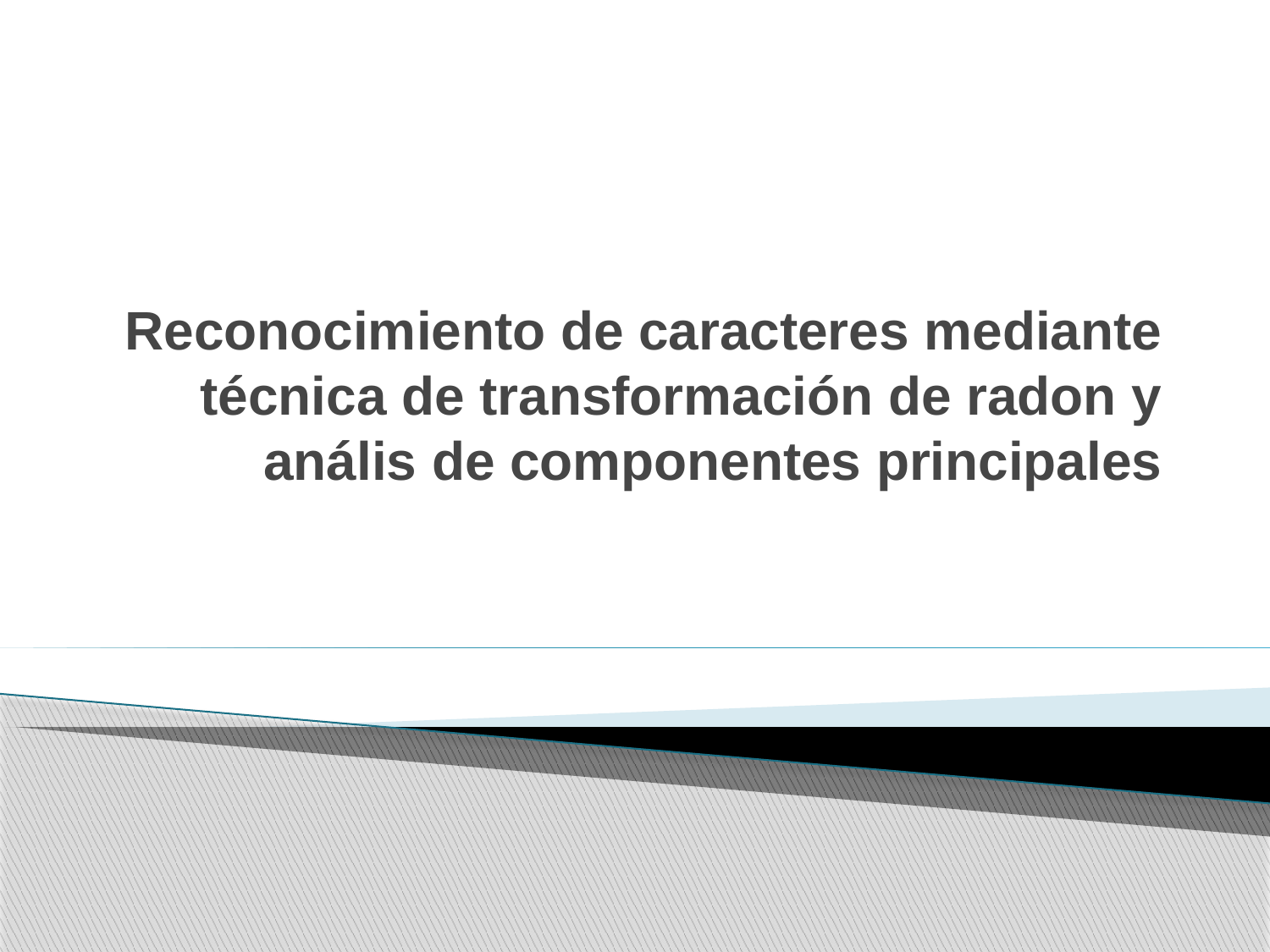

# Reconocimiento de caracteres mediante técnica de transformación de radon y anális de componentes principales